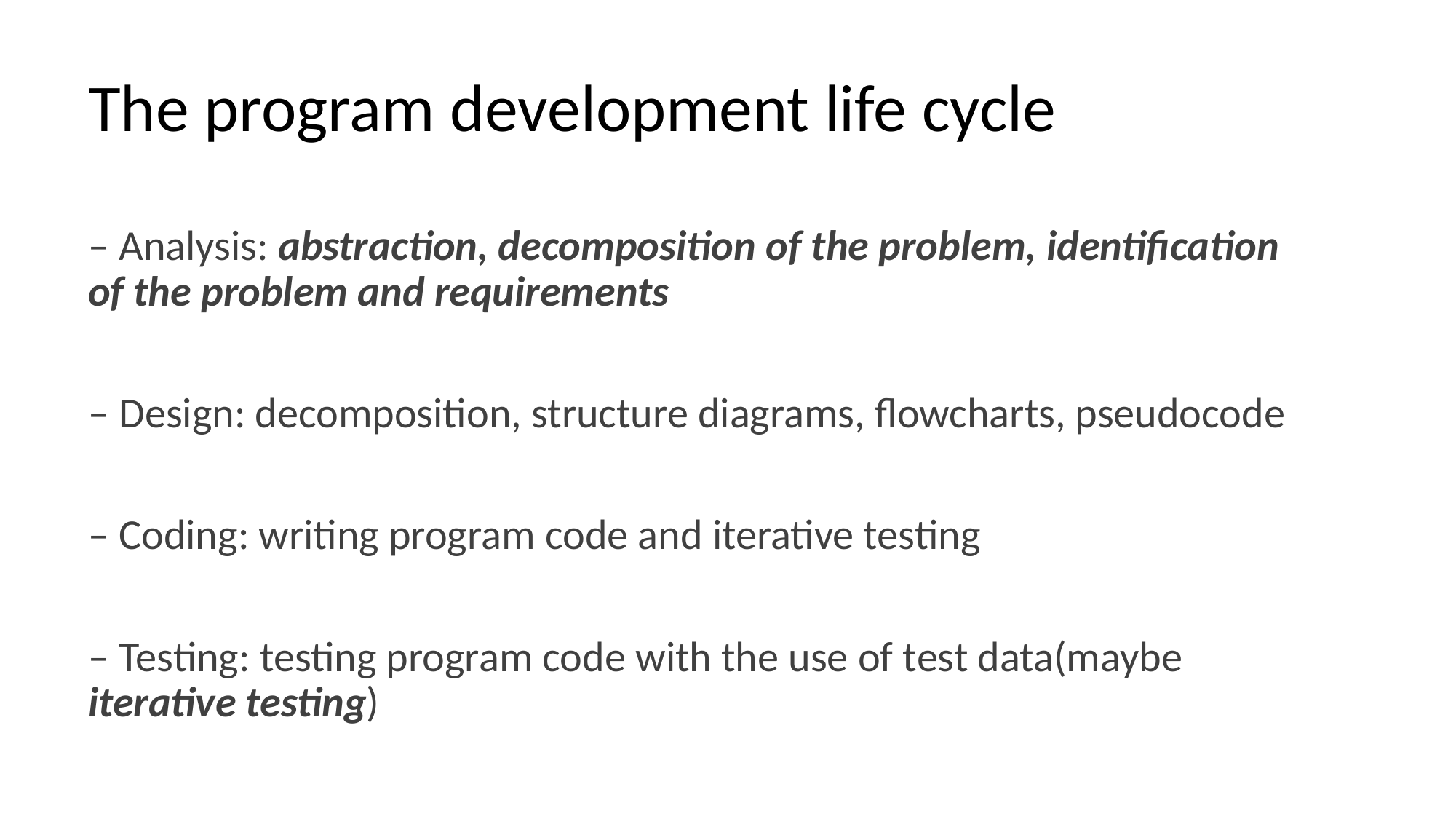

# The program development life cycle
– Analysis: abstraction, decomposition of the problem, identification of the problem and requirements

– Design: decomposition, structure diagrams, flowcharts, pseudocode

– Coding: writing program code and iterative testing

– Testing: testing program code with the use of test data(maybe iterative testing)